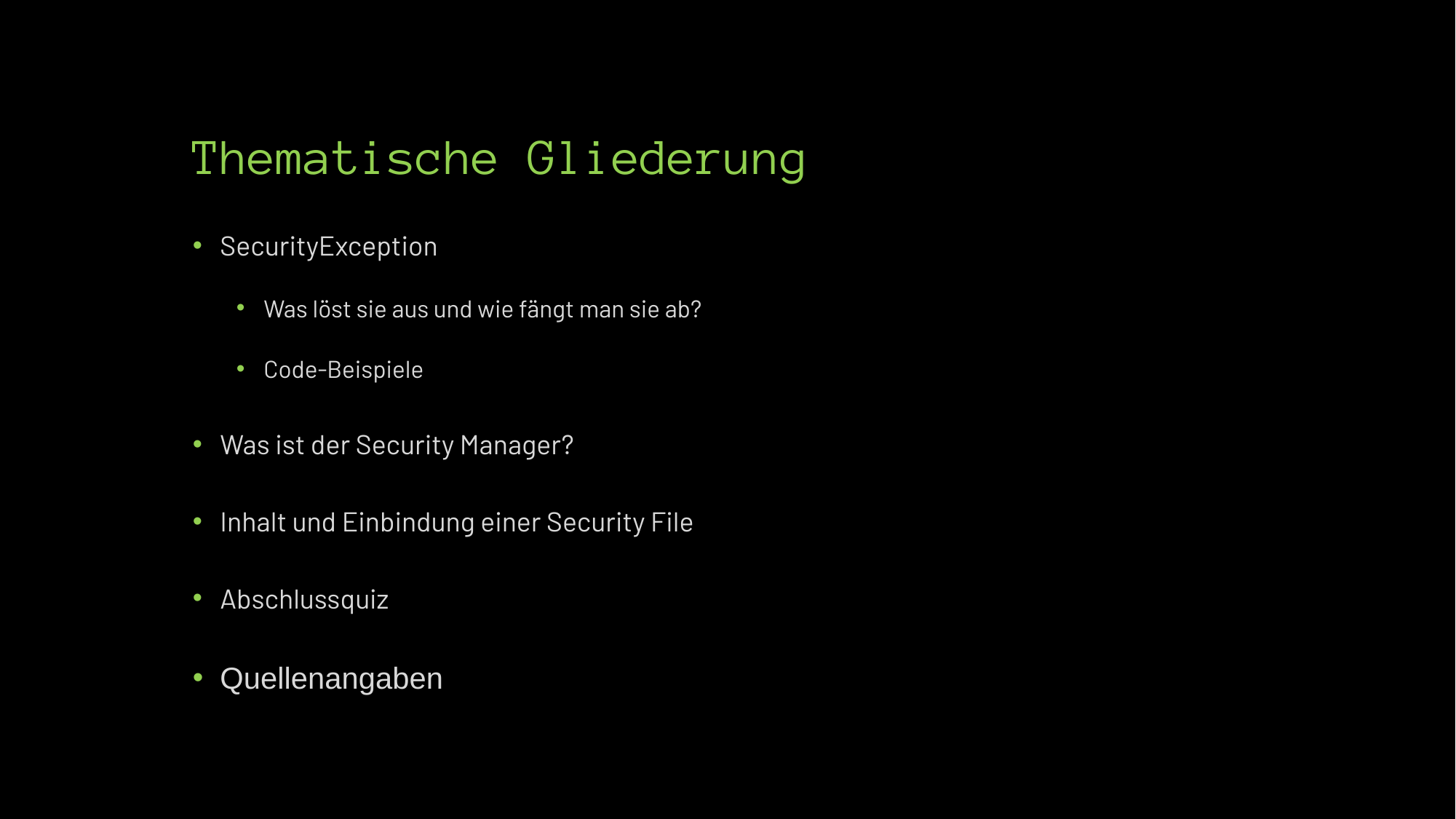

# Thematische Gliederung
SecurityException
Was löst sie aus und wie fängt man sie ab?
Code-Beispiele
Was ist der Security Manager?
Inhalt und Einbindung einer Security File
Abschlussquiz
Quellenangaben